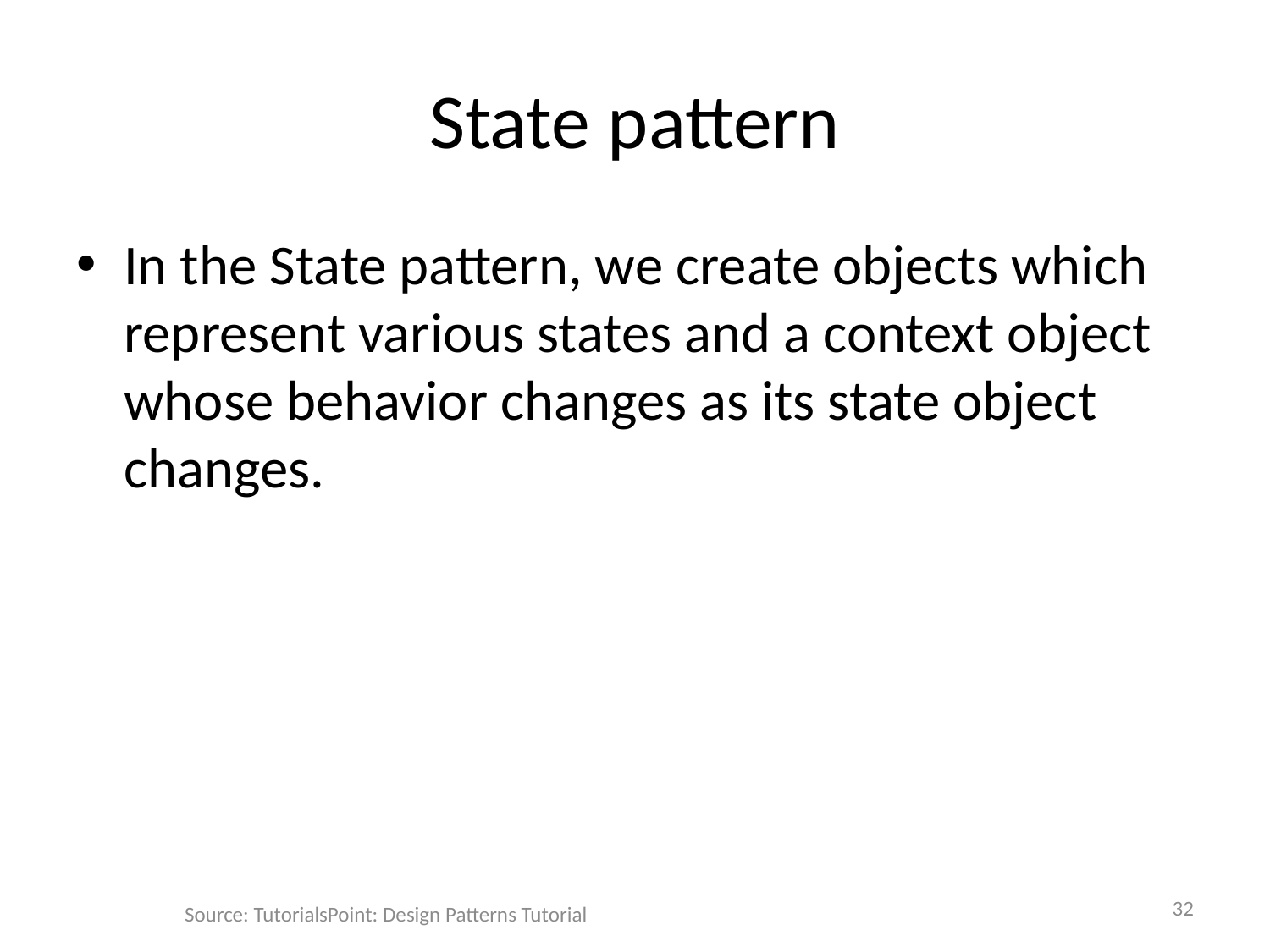

# State pattern
In the State pattern, we create objects which represent various states and a context object whose behavior changes as its state object changes.
32
Source: TutorialsPoint: Design Patterns Tutorial